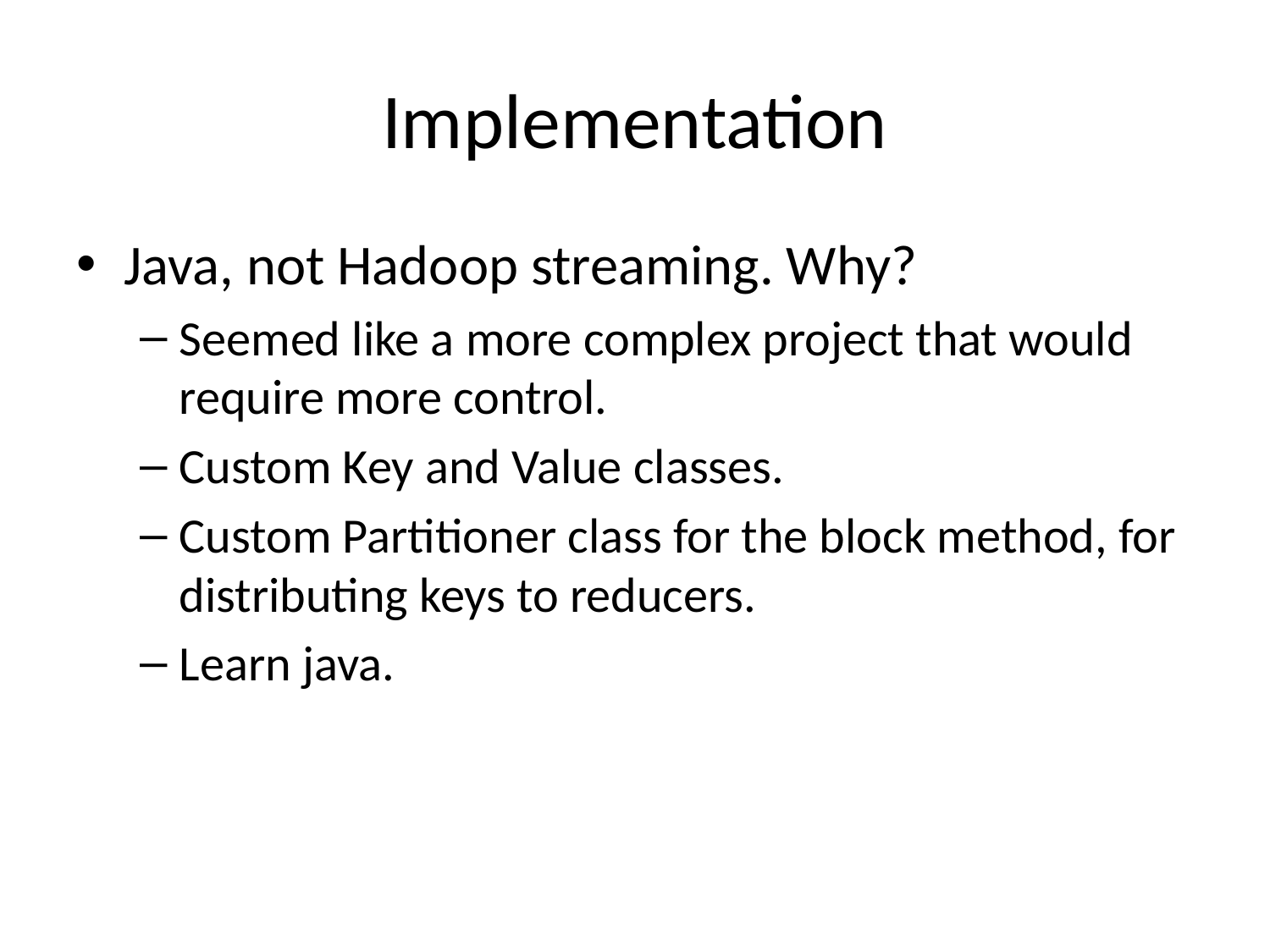

# Implementation
Java, not Hadoop streaming. Why?
Seemed like a more complex project that would require more control.
Custom Key and Value classes.
Custom Partitioner class for the block method, for distributing keys to reducers.
Learn java.